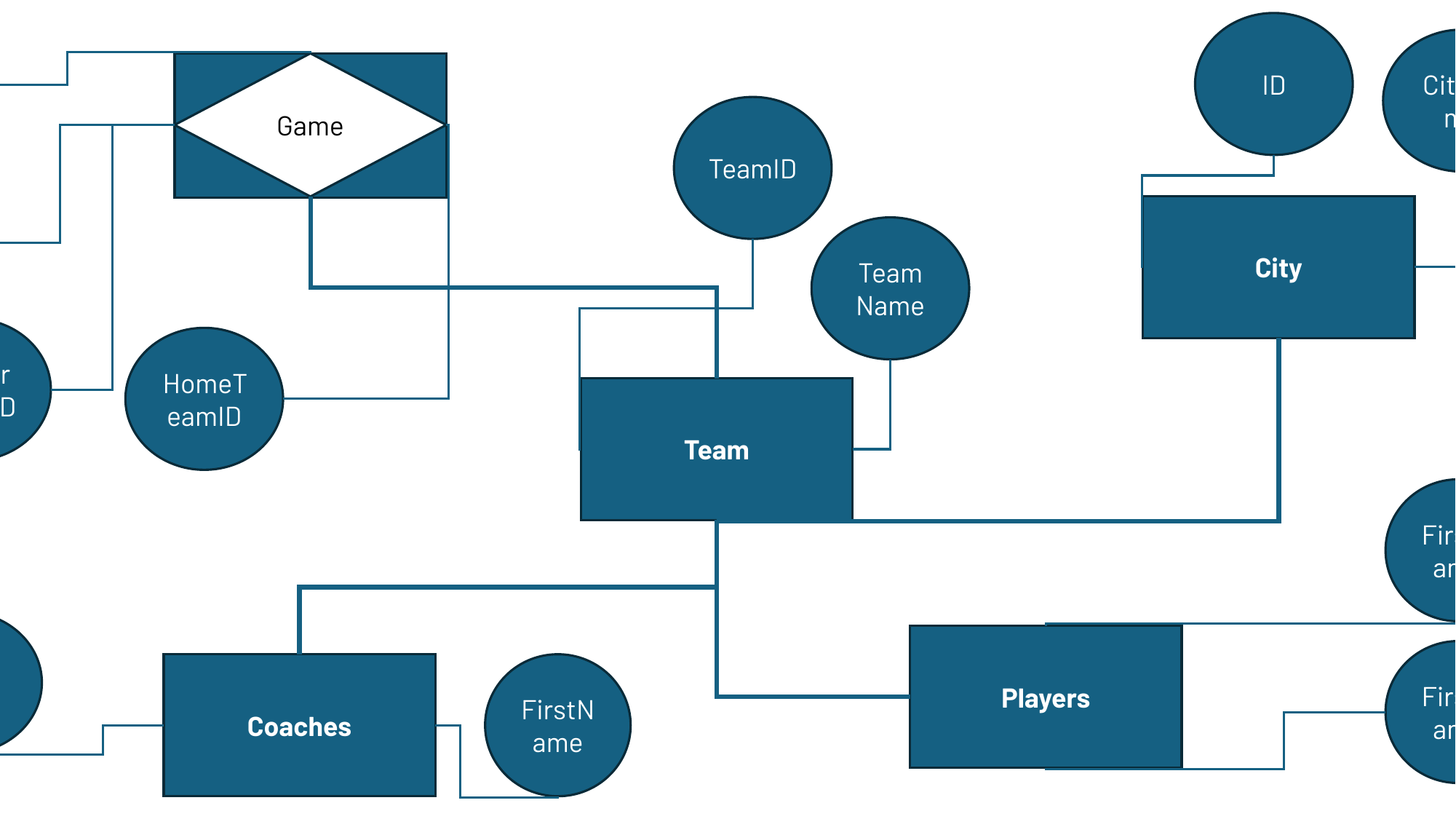

ID
HomeTeamScore
CityName

Game
TeamID
VisitorTeamScore
City
Team Name
VisitorTeamID
HomeTeamID
Team
FirstName
ID
Players
FirstName
Coaches
FirstName